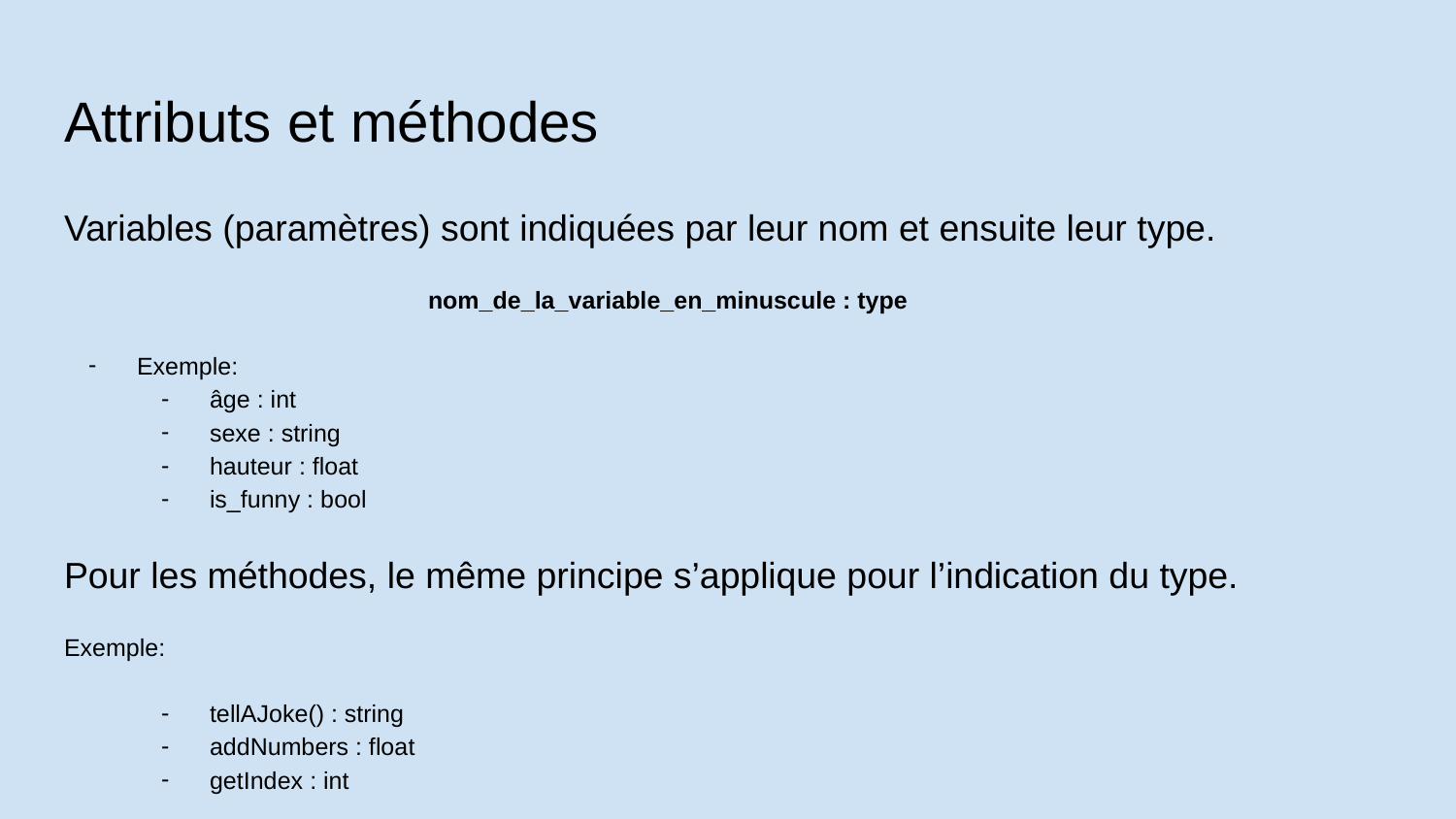

# Attributs et méthodes
Variables (paramètres) sont indiquées par leur nom et ensuite leur type.
nom_de_la_variable_en_minuscule : type
Exemple:
âge : int
sexe : string
hauteur : float
is_funny : bool
Pour les méthodes, le même principe s’applique pour l’indication du type.
Exemple:
tellAJoke() : string
addNumbers : float
getIndex : int